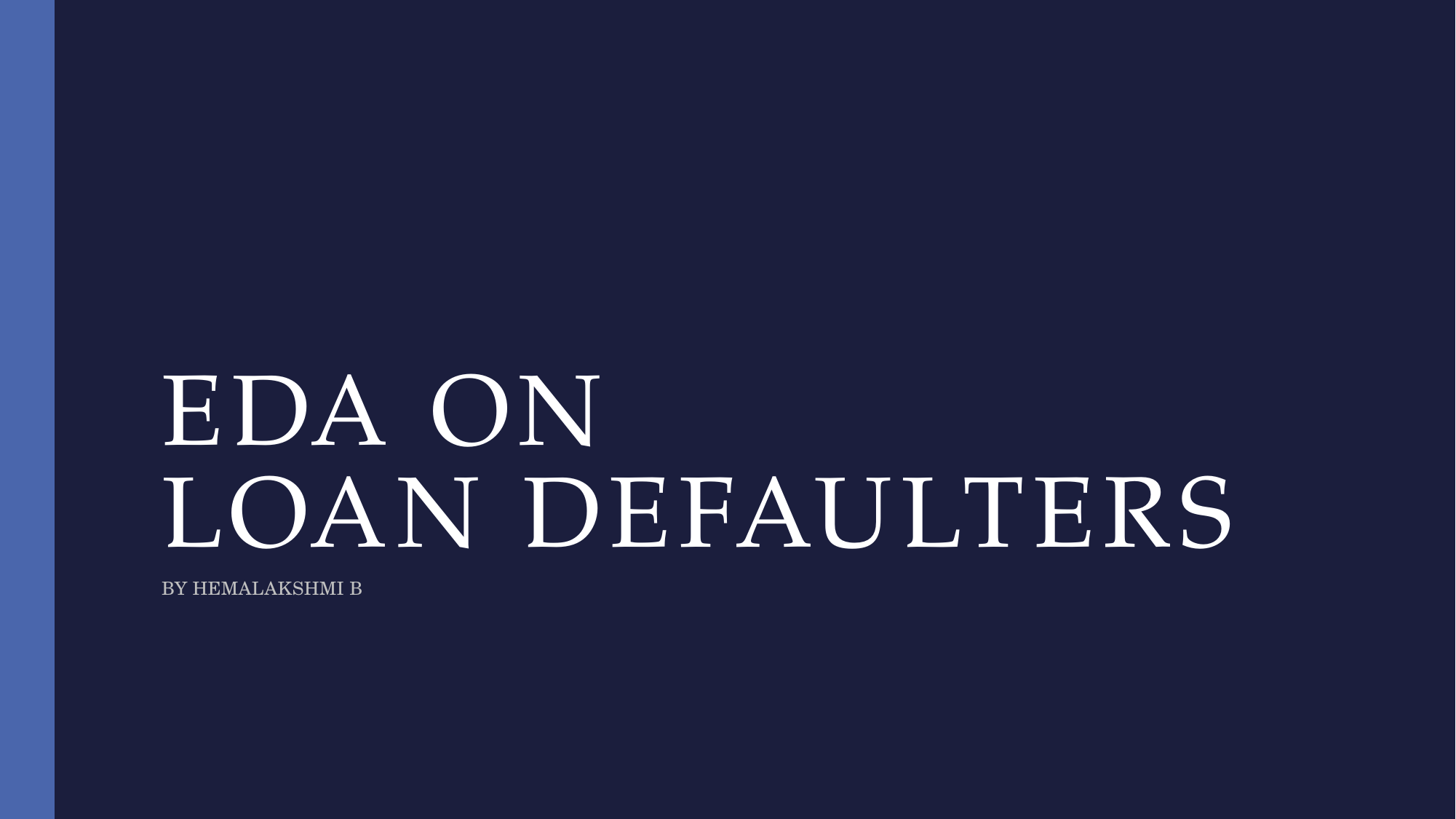

# EDA ON 			   LOAN DEFAULTERS
BY HEMALAKSHMI B